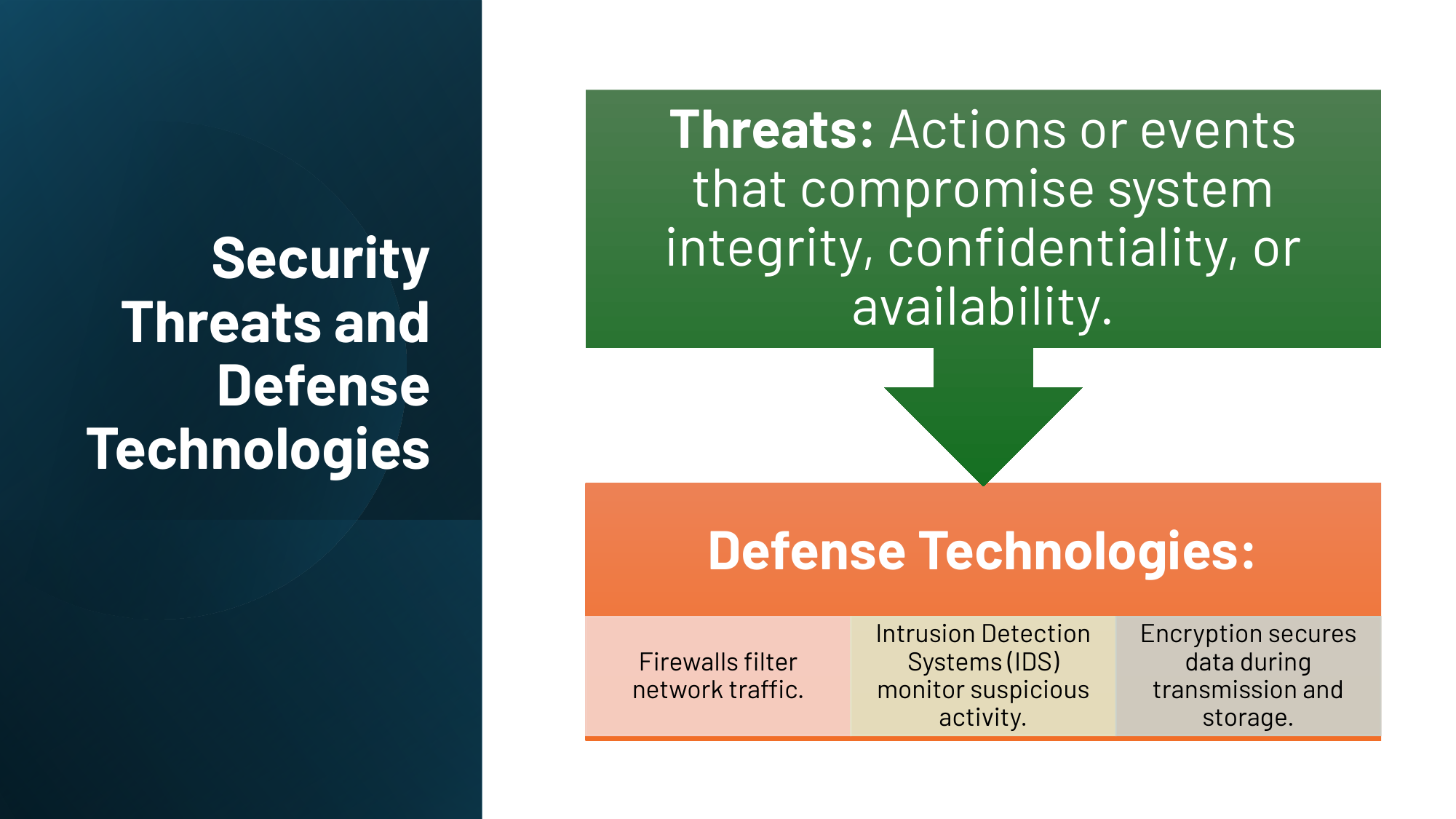

Defense Technologies:
Firewalls filter network traffic.
Intrusion Detection Systems (IDS) monitor suspicious activity.
Encryption secures data during transmission and storage.
Threats: Actions or events that compromise system integrity, confidentiality, or availability.

# Security Threats and Defense Technologies